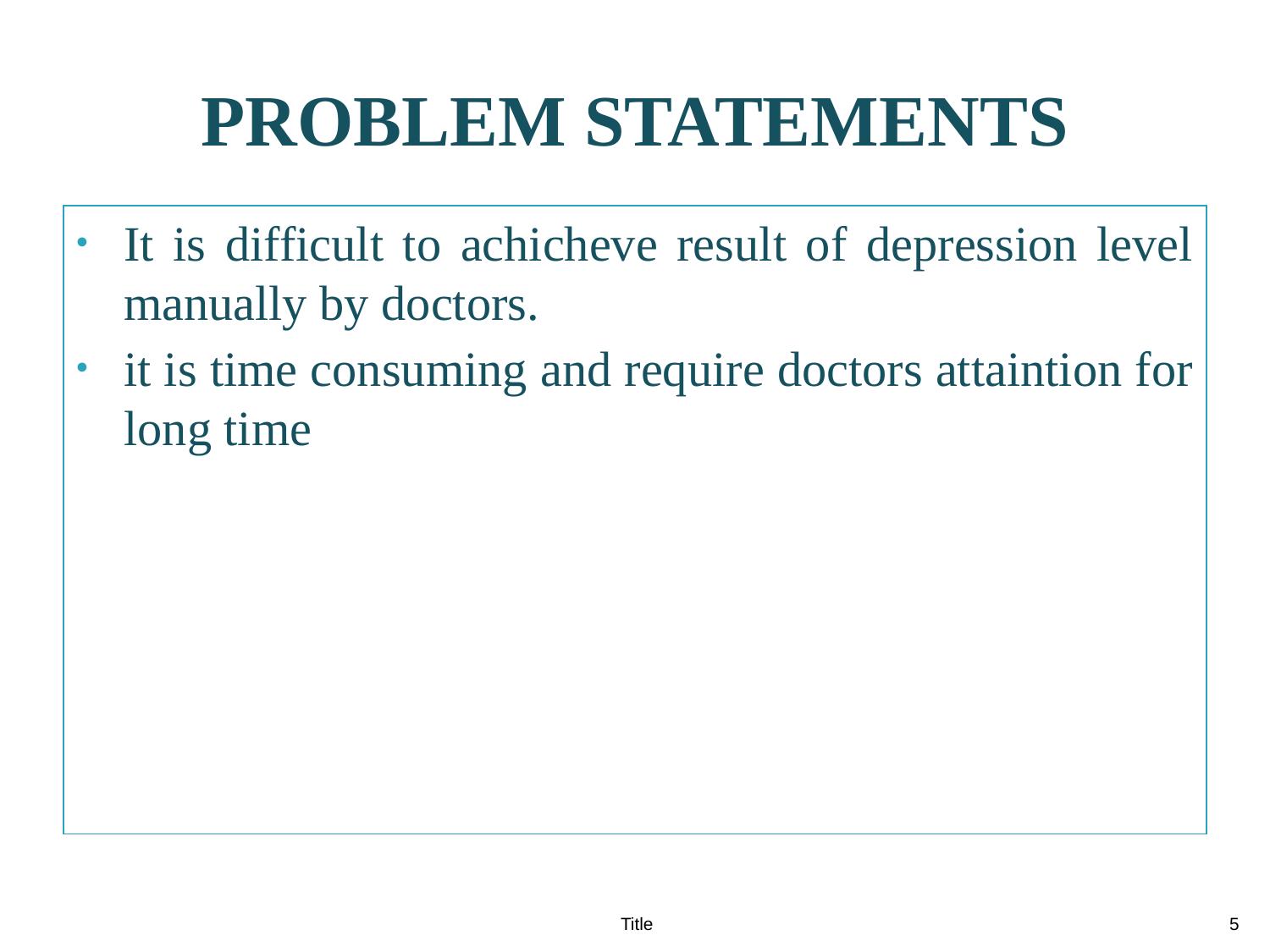

# PROBLEM STATEMENTS
It is difficult to achicheve result of depression level manually by doctors.
it is time consuming and require doctors attaintion for long time
Title
5